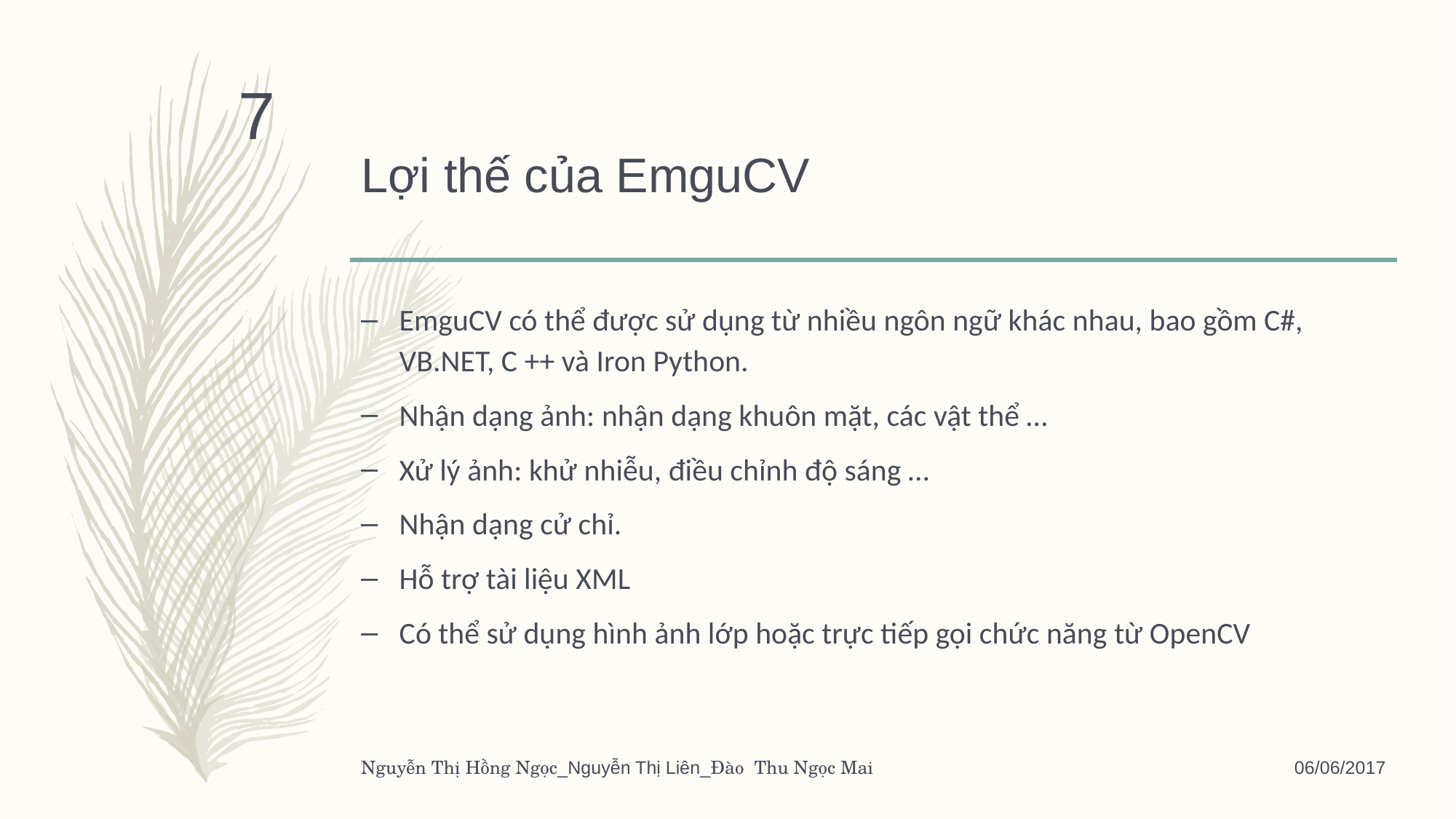

7
# Lợi thế của EmguCV
EmguCV có thể được sử dụng từ nhiều ngôn ngữ khác nhau, bao gồm C#, VB.NET, C ++ và Iron Python.
Nhận dạng ảnh: nhận dạng khuôn mặt, các vật thể …
Xử lý ảnh: khử nhiễu, điều chỉnh độ sáng …
Nhận dạng cử chỉ.
Hỗ trợ tài liệu XML
Có thể sử dụng hình ảnh lớp hoặc trực tiếp gọi chức năng từ OpenCV

Nguyễn Thị Hồng Ngọc_Nguyễn Thị Liên_Đào  Thu Ngọc Mai
06/06/2017